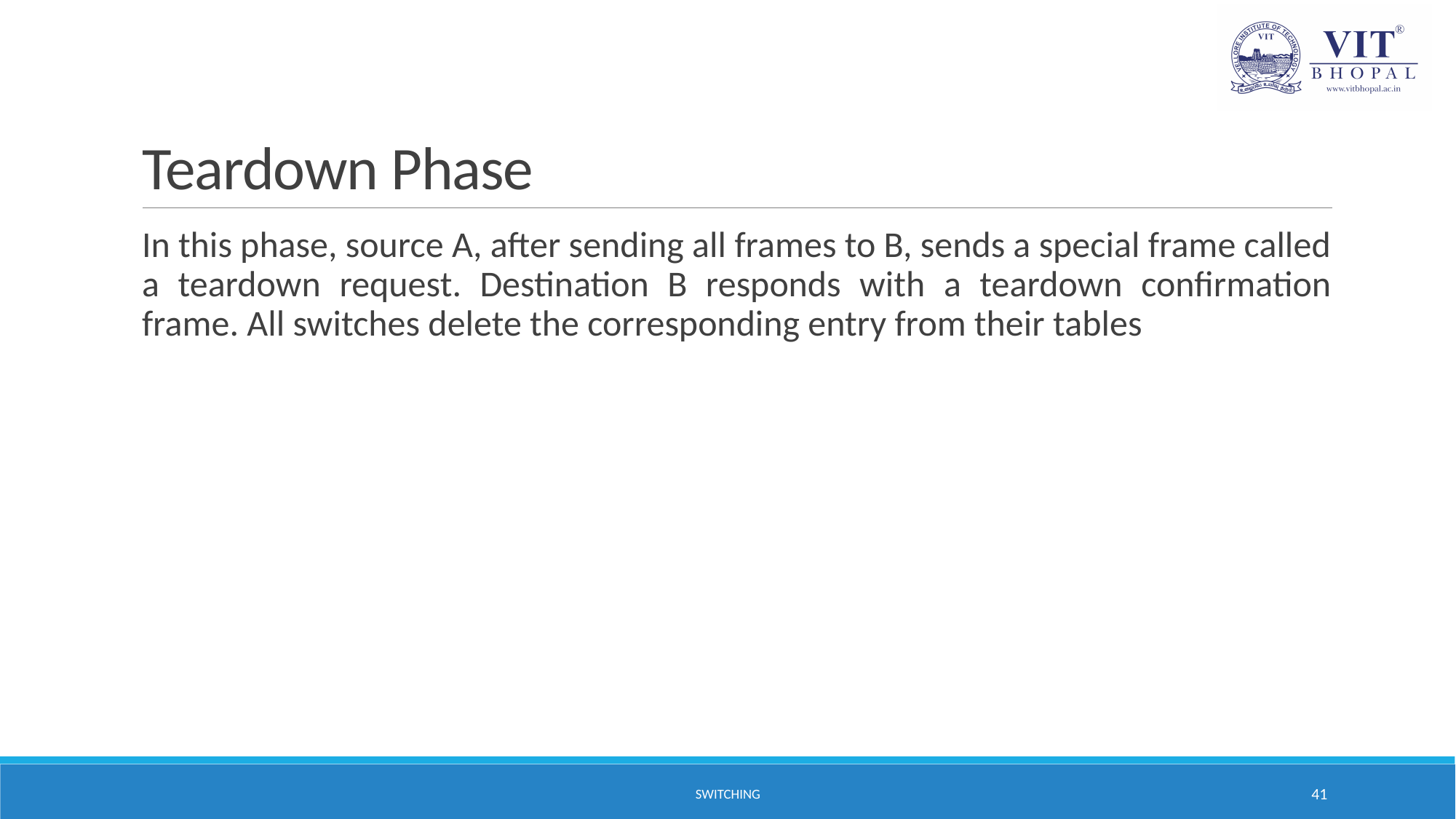

# Teardown Phase
In this phase, source A, after sending all frames to B, sends a special frame called a teardown request. Destination B responds with a teardown confirmation frame. All switches delete the corresponding entry from their tables
SWITCHING
41